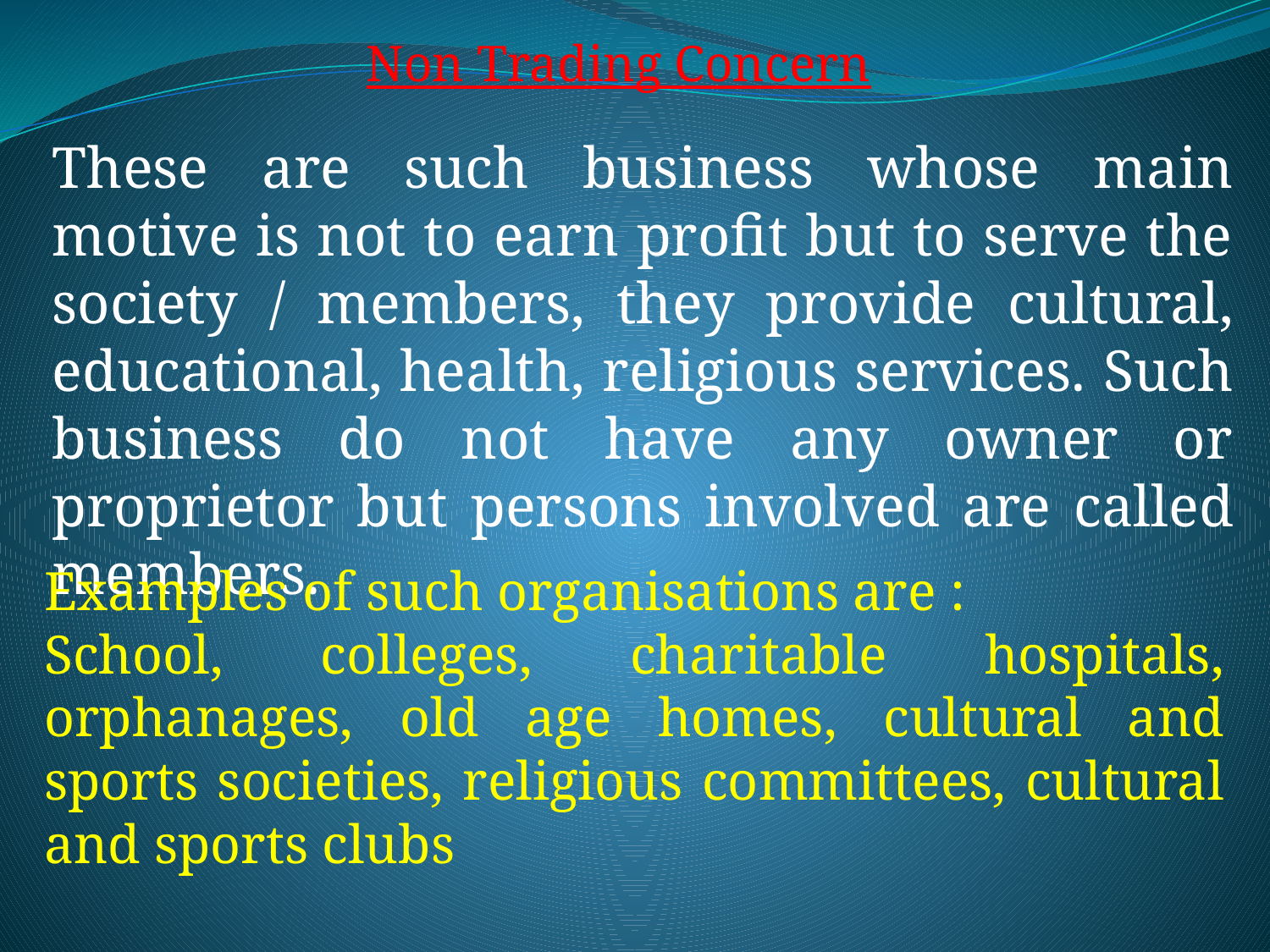

Non Trading Concern
These are such business whose main motive is not to earn profit but to serve the society / members, they provide cultural, educational, health, religious services. Such business do not have any owner or proprietor but persons involved are called members.

Examples of such organisations are :
School, colleges, charitable hospitals, orphanages, old age homes, cultural and sports societies, religious committees, cultural and sports clubs